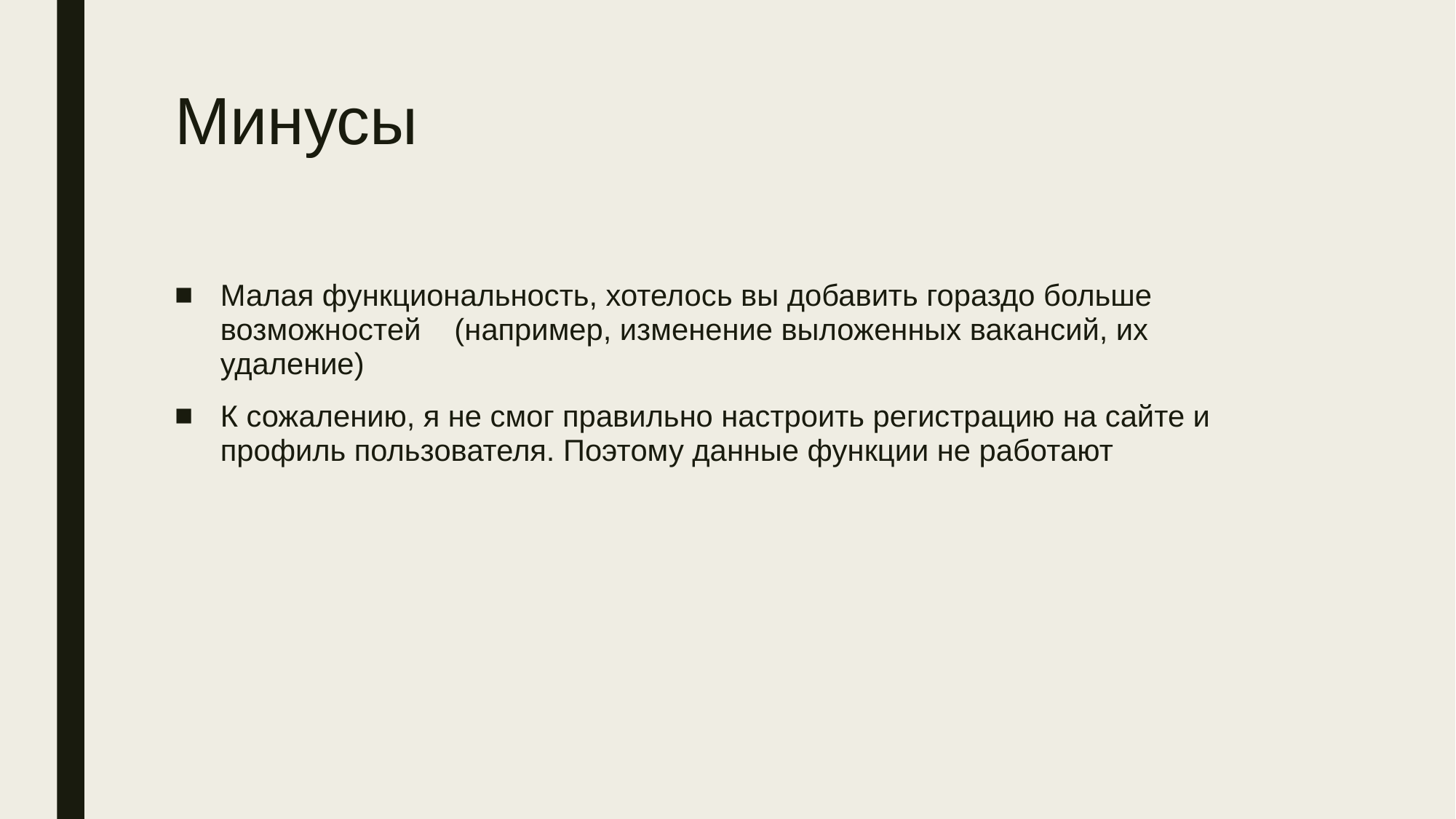

# Минусы
Малая функциональность, хотелось вы добавить гораздо больше возможностей    (например, изменение выложенных вакансий, их удаление)
К сожалению, я не смог правильно настроить регистрацию на сайте и профиль пользователя. Поэтому данные функции не работают